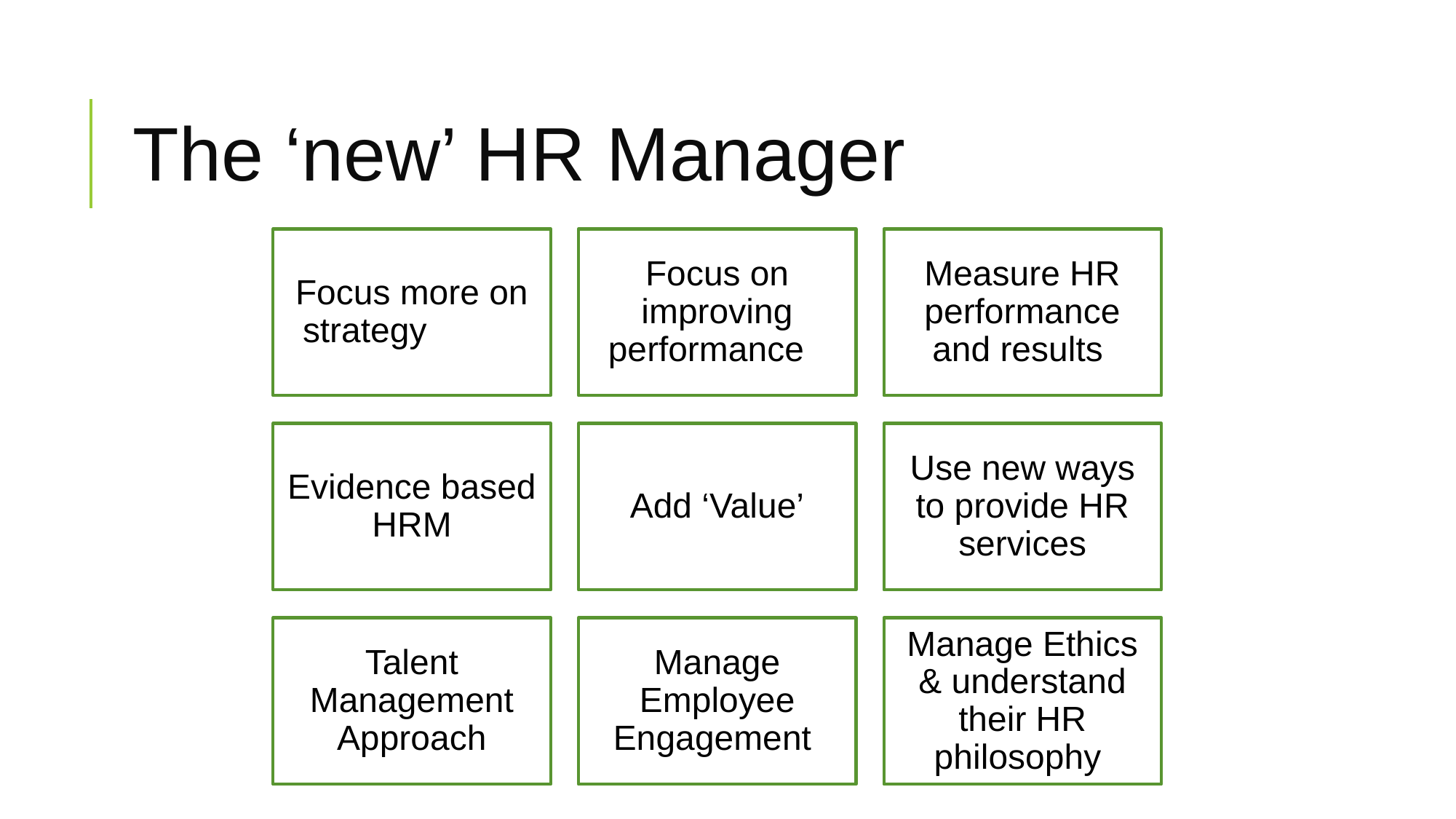

# The ‘new’ HR Manager
Focus more on strategy
Focus on improving performance
Measure HR performance and results
Evidence based HRM
Add ‘Value’
Use new ways to provide HR services
Talent Management Approach
Manage Employee Engagement
Manage Ethics & understand their HR philosophy